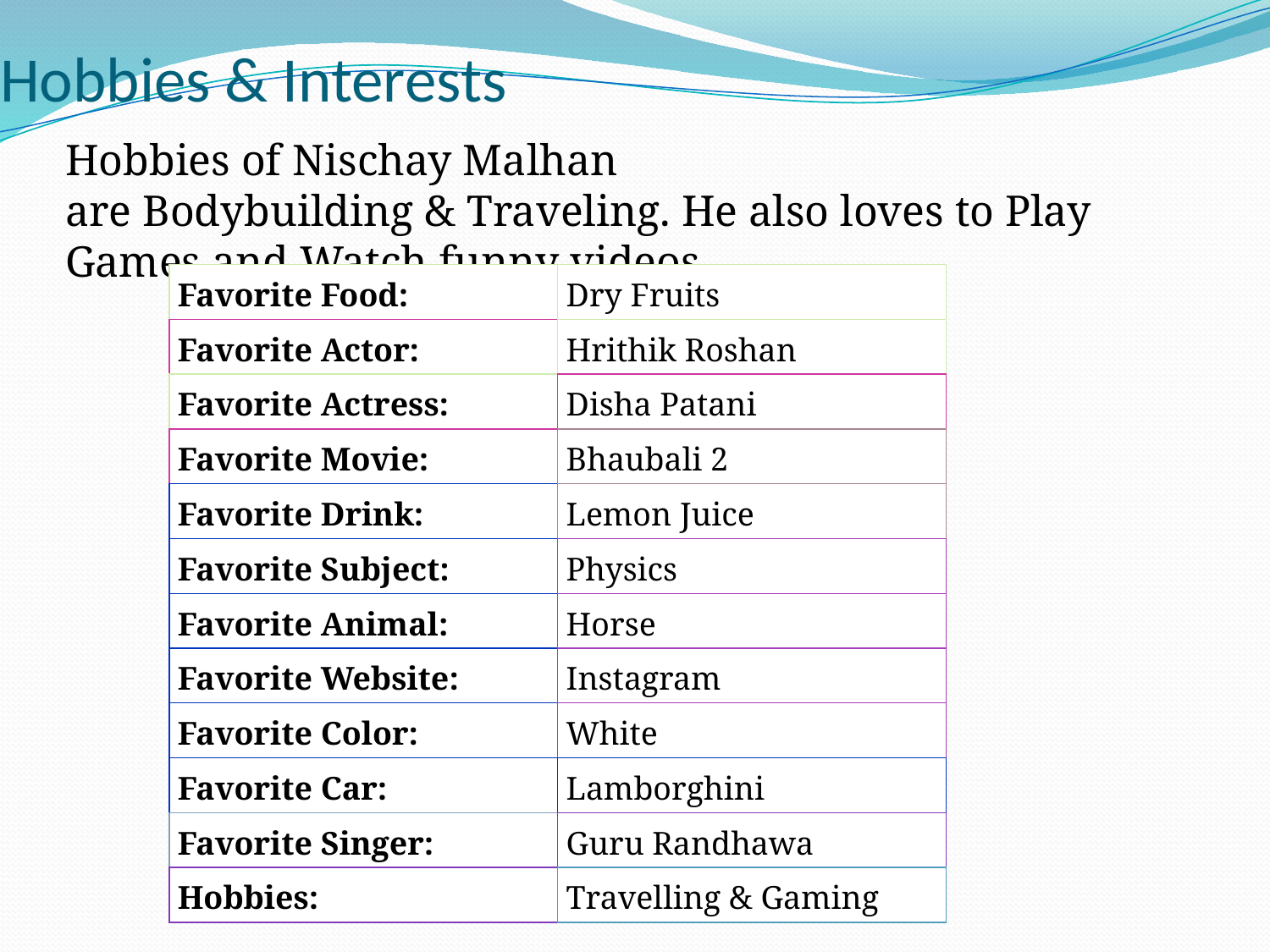

# Hobbies & Interests
Hobbies of Nischay Malhan are Bodybuilding & Traveling. He also loves to Play Games and Watch funny videos.

| Favorite Food: | Dry Fruits |
| --- | --- |
| Favorite Actor: | Hrithik Roshan |
| Favorite Actress: | Disha Patani |
| Favorite Movie: | Bhaubali 2 |
| Favorite Drink: | Lemon Juice |
| Favorite Subject: | Physics |
| Favorite Animal: | Horse |
| Favorite Website: | Instagram |
| Favorite Color: | White |
| Favorite Car: | Lamborghini |
| Favorite Singer: | Guru Randhawa |
| Hobbies: | Travelling & Gaming |